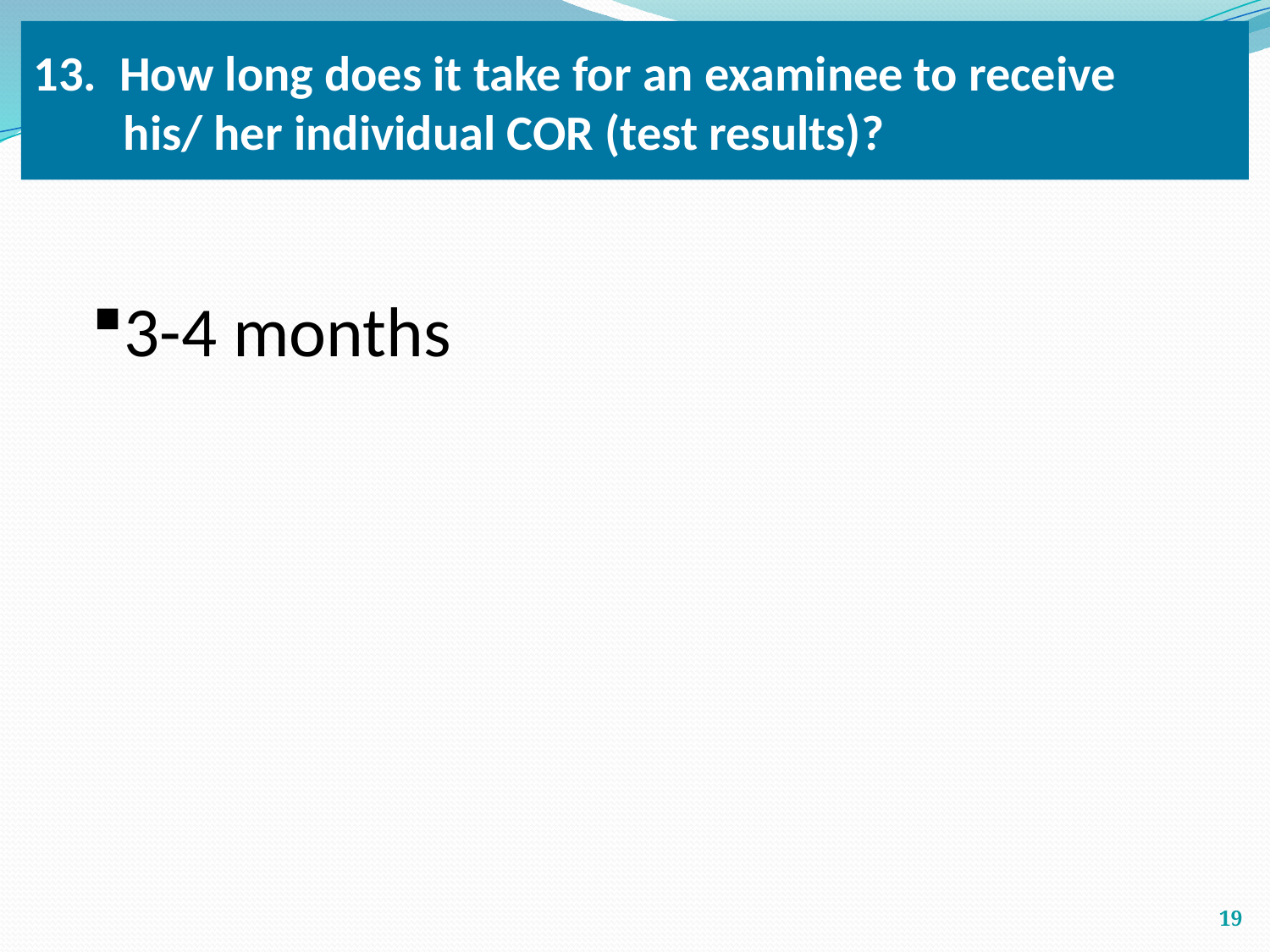

How long does it take for an examinee to receive
        his/ her individual COR (test results)?

3-4 months
19